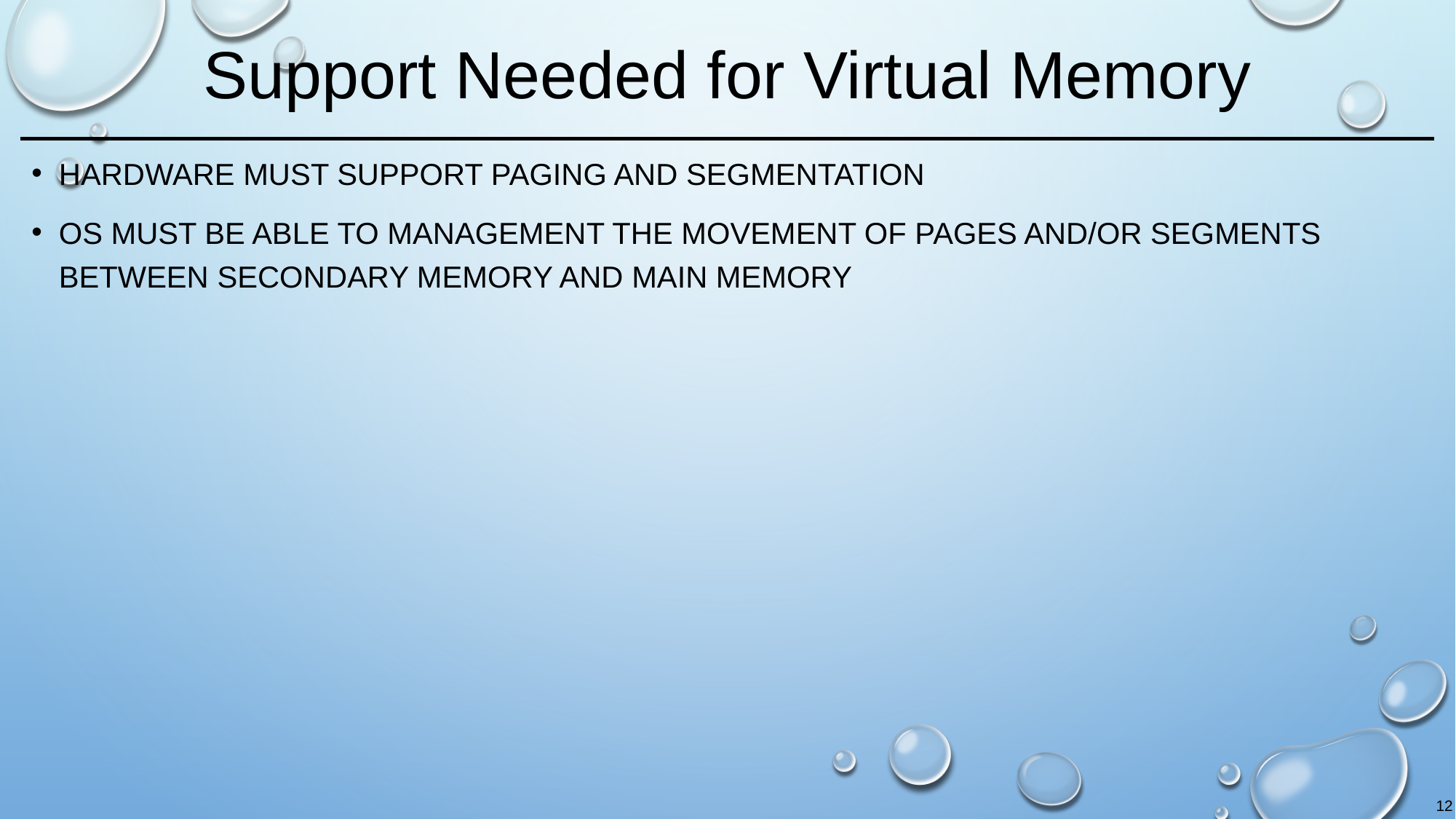

# Support Needed for Virtual Memory
Hardware must support paging and segmentation
OS must be able to management the movement of pages and/or segments between secondary memory and main memory

12